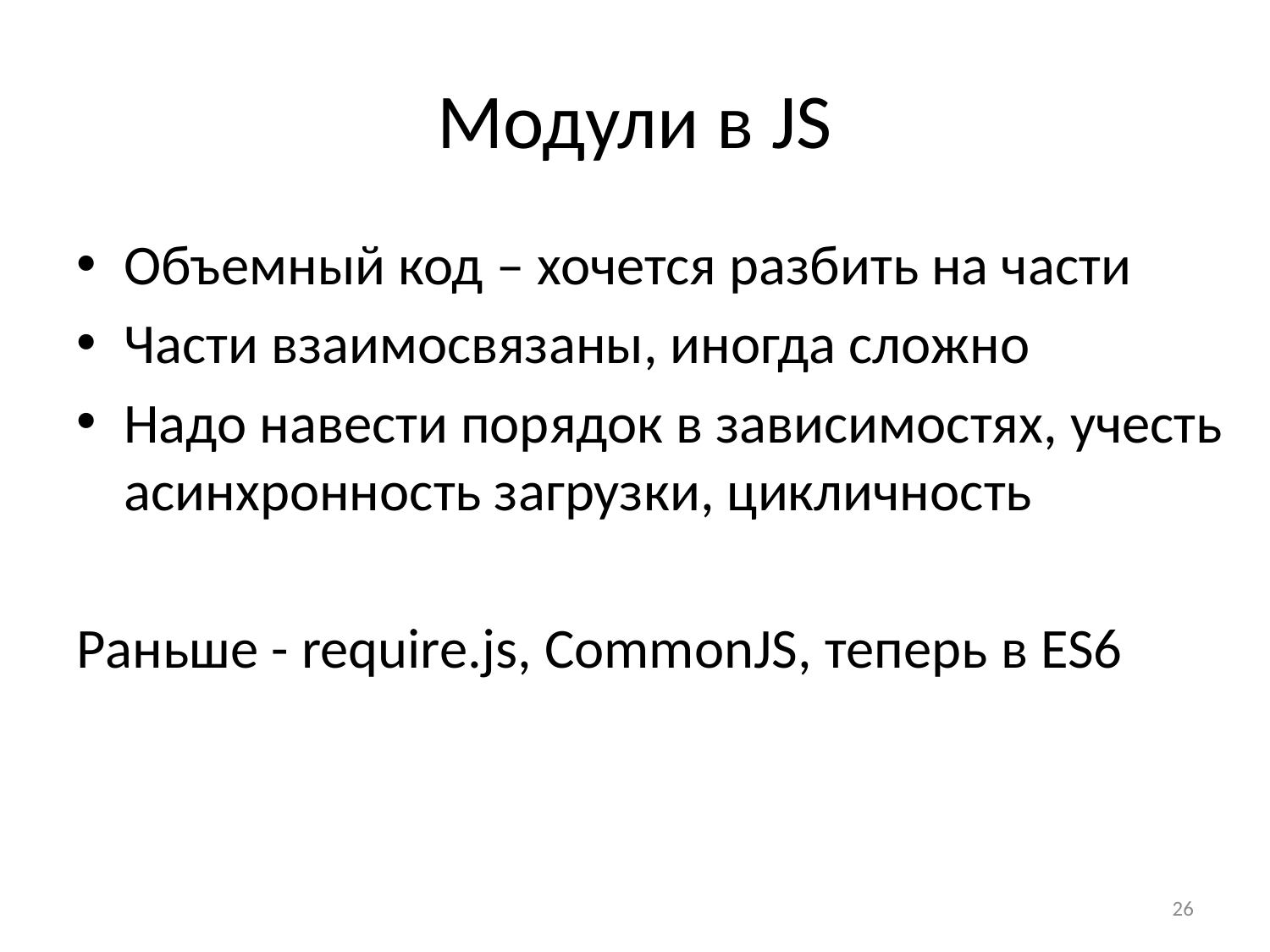

# Модули в JS
Объемный код – хочется разбить на части
Части взаимосвязаны, иногда сложно
Надо навести порядок в зависимостях, учесть асинхронность загрузки, цикличность

Раньше - require.js, CommonJS, теперь в ES6
26